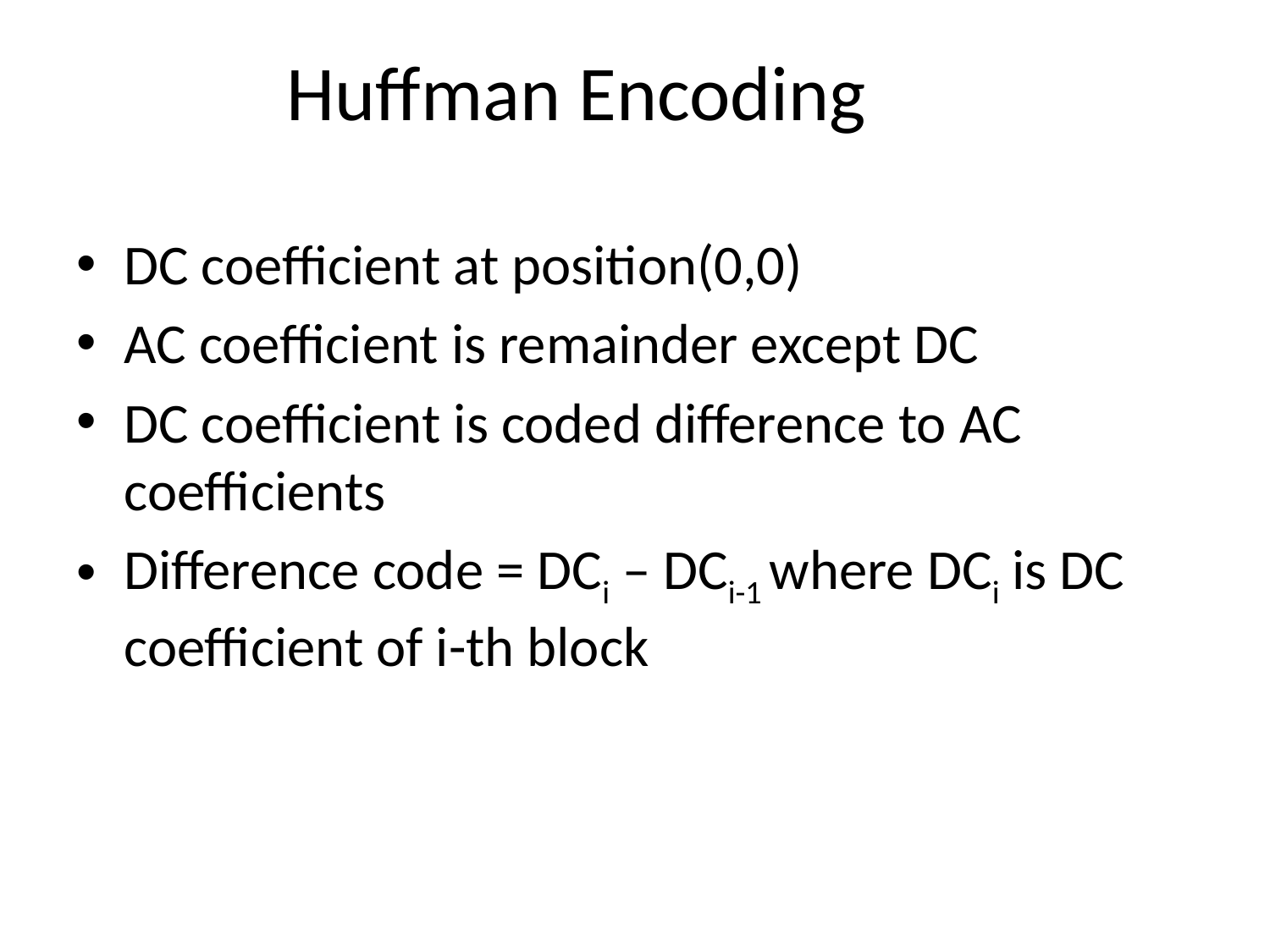

Huffman Encoding
DC coefficient at position(0,0)
AC coefficient is remainder except DC
DC coefficient is coded difference to AC coefficients
Difference code = DCi – DCi-1 where DCi is DC coefficient of i-th block